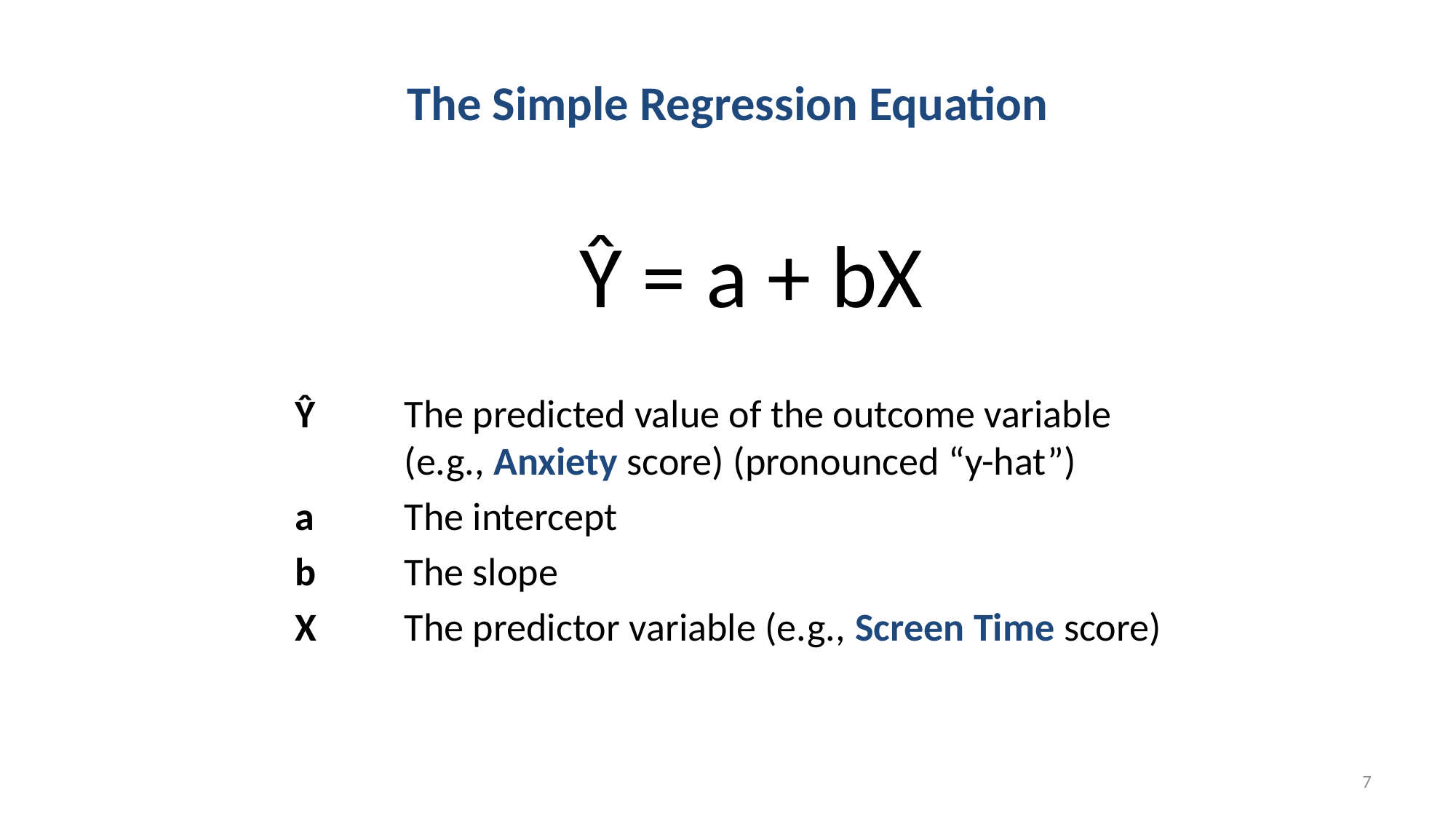

# The Simple Regression Equation

Ŷ = a + bX

Ŷ  	The predicted value of the outcome variable
	(e.g., Anxiety score) (pronounced “y-hat”)
a	The intercept
b 	The slope
X	The predictor variable (e.g., Screen Time score)

7